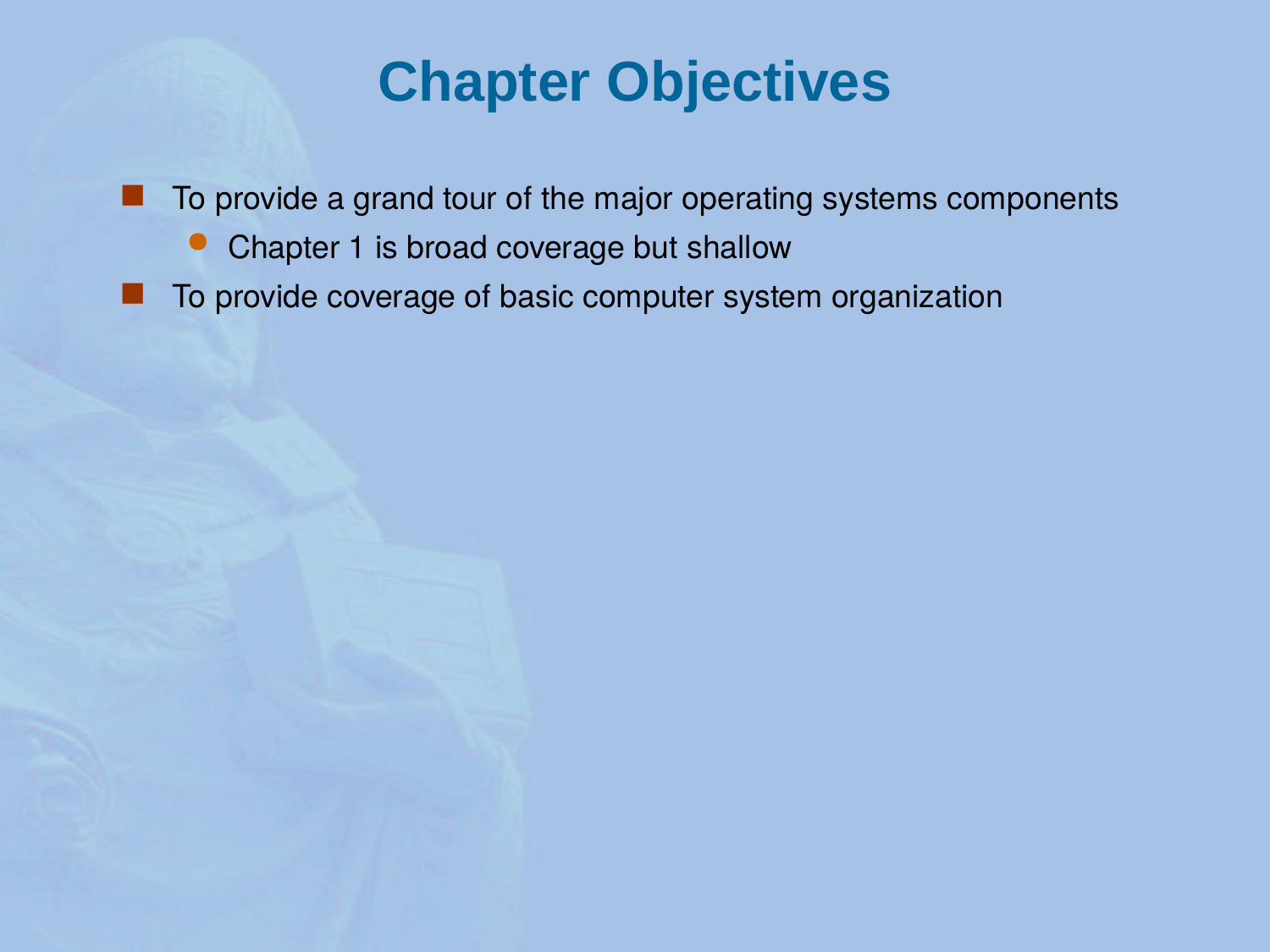

Chapter Objectives
To provide a grand tour of the major operating systems components
Chapter 1 is broad coverage but shallow
To provide coverage of basic computer system organization